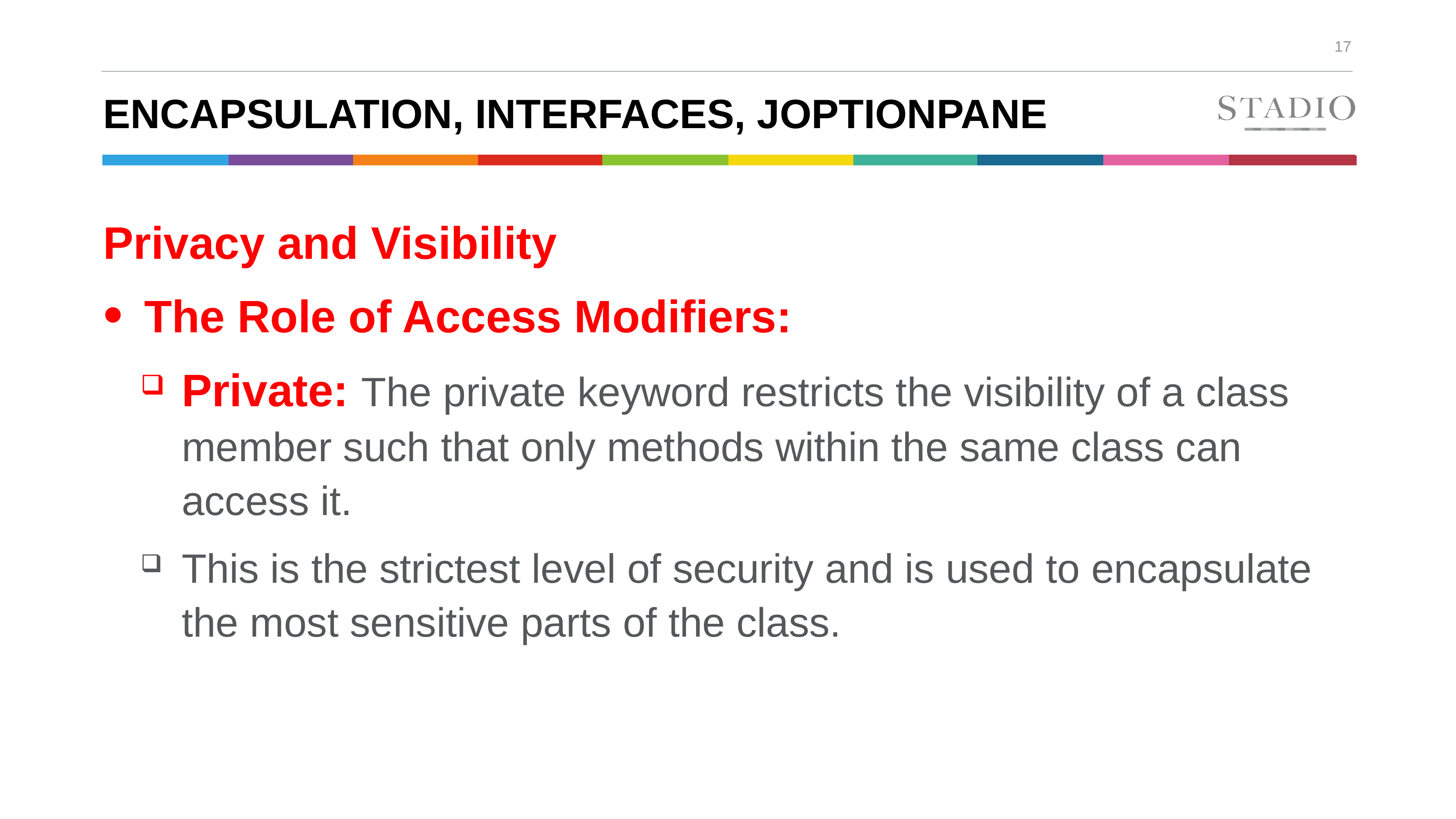

# Encapsulation, Interfaces, JOptionpane

Privacy and Visibility
The Role of Access Modifiers:
Private: The private keyword restricts the visibility of a class member such that only methods within the same class can access it.
This is the strictest level of security and is used to encapsulate the most sensitive parts of the class.